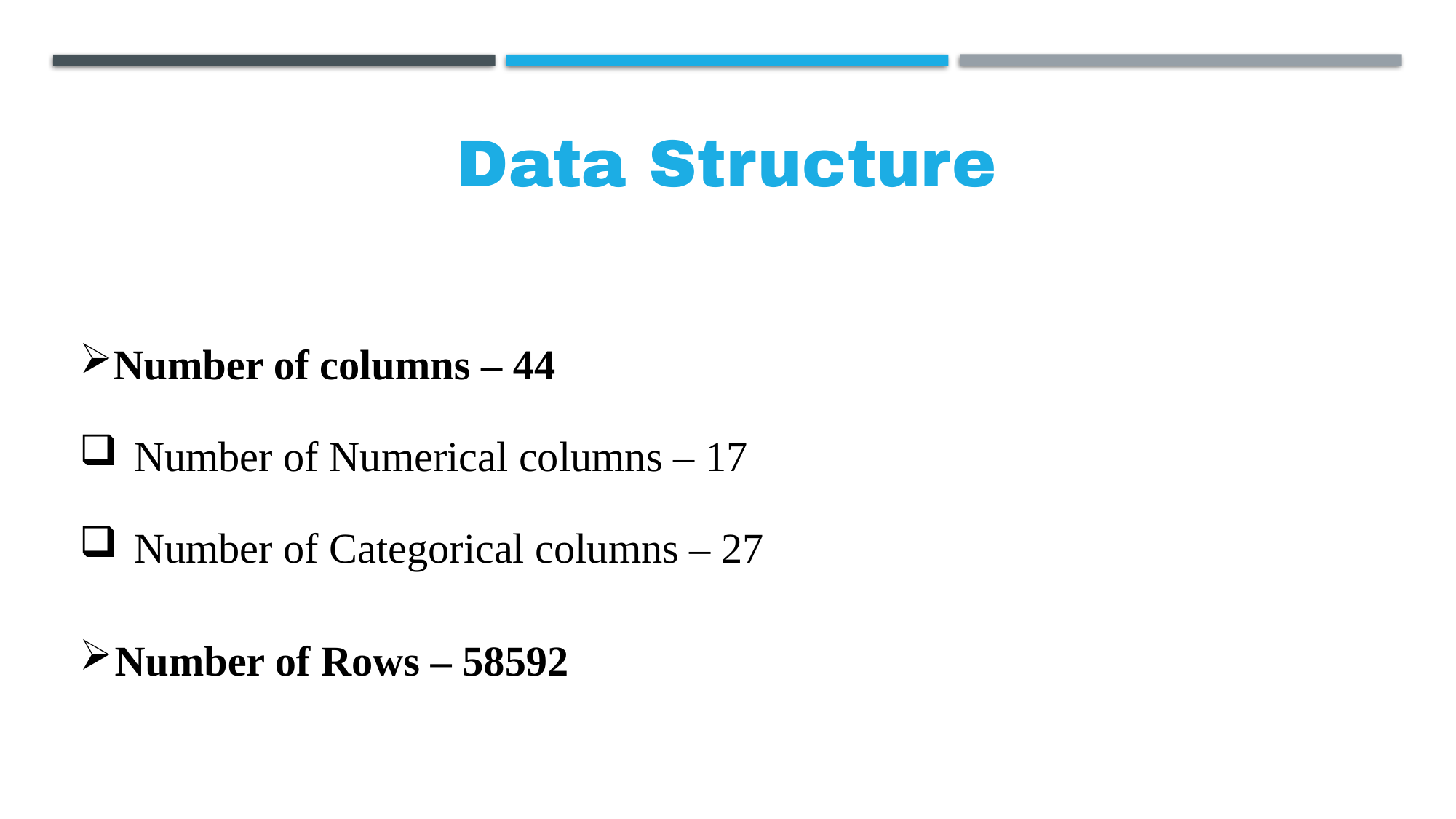

# Data Structure
Number of columns – 44

Number of Numerical columns – 17

Number of Categorical columns – 27

Number of Rows – 58592